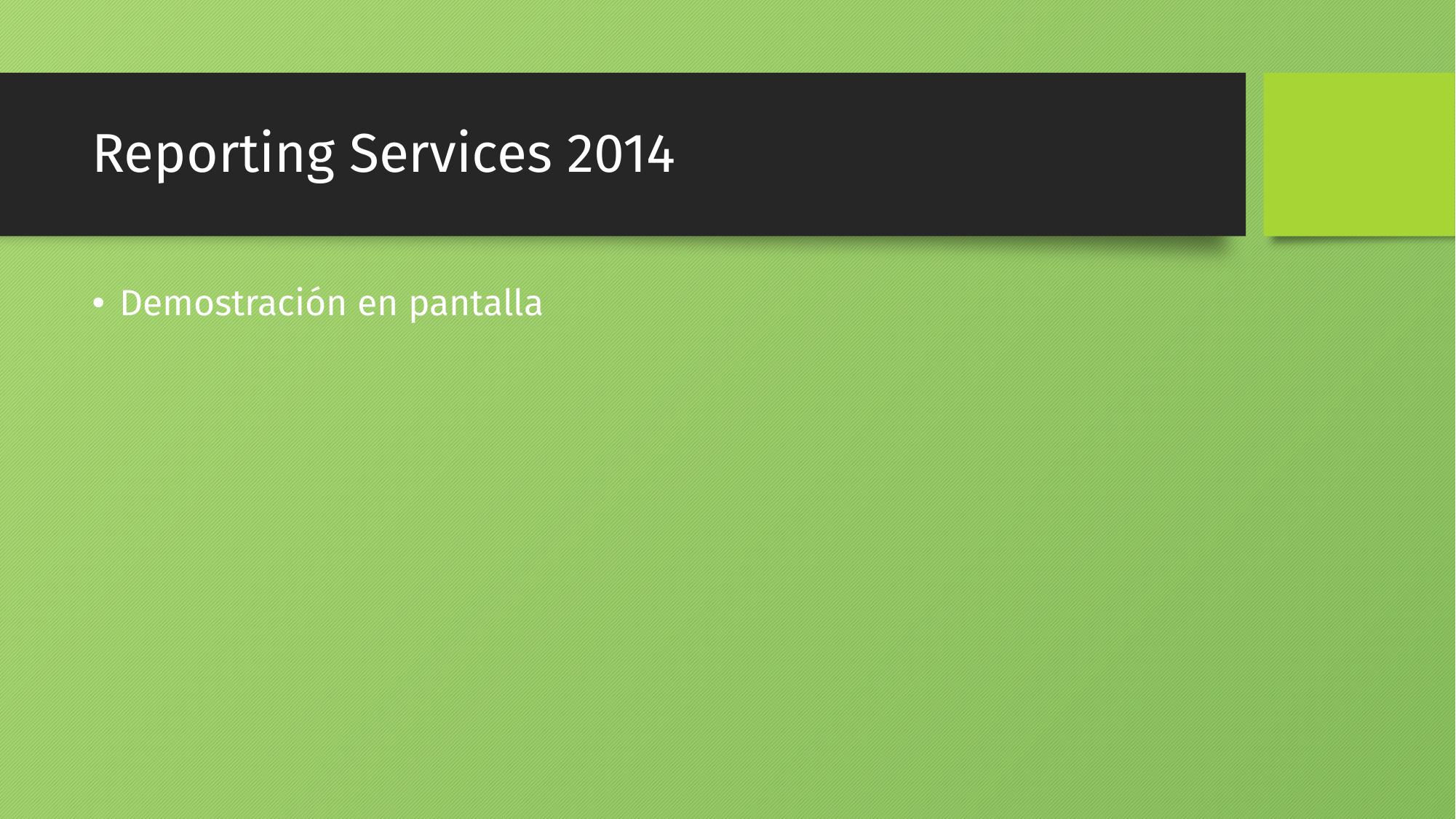

# Reporting Services 2014
Demostración en pantalla